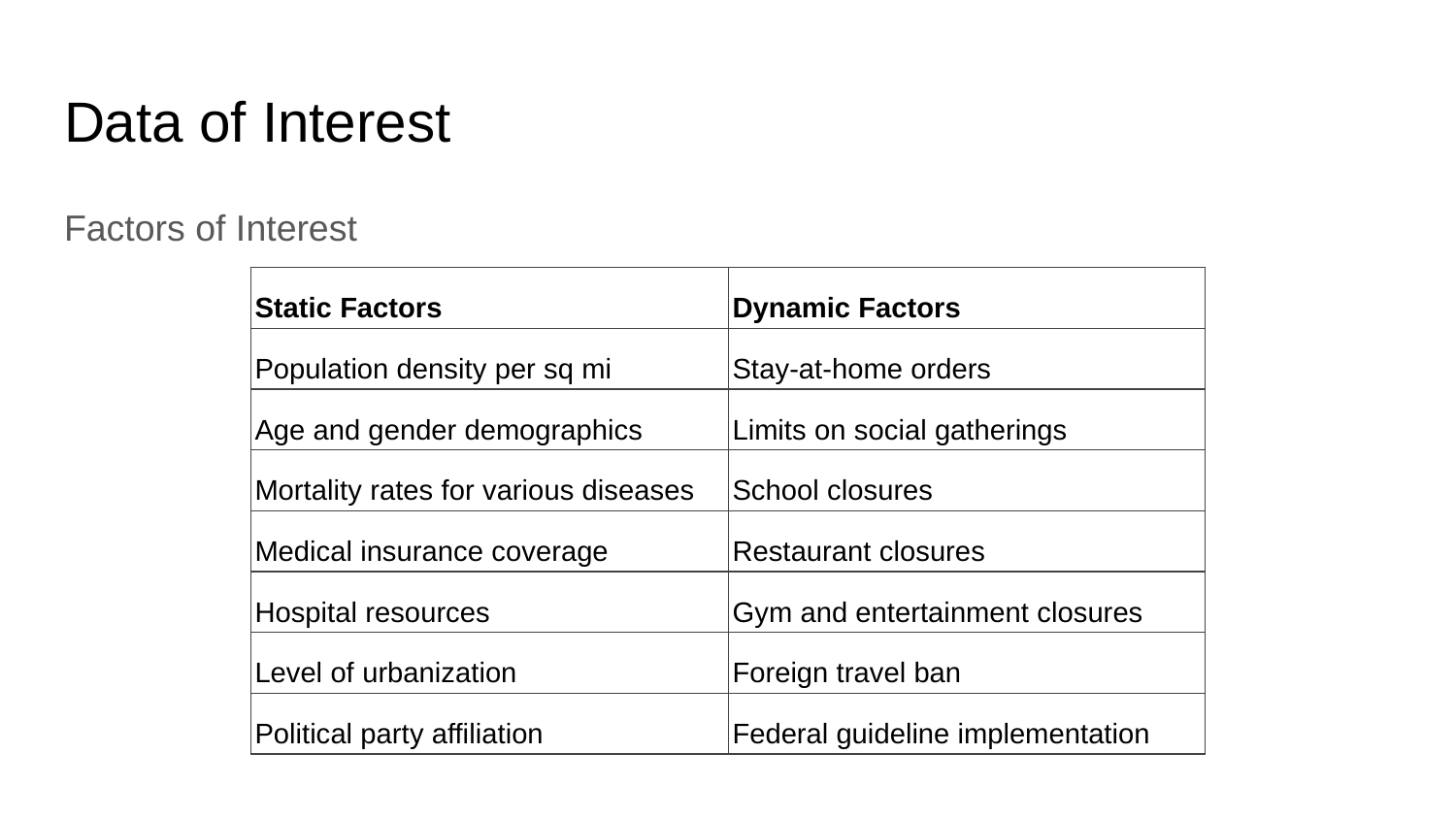

# Data of Interest
Factors of Interest
| Static Factors | Dynamic Factors |
| --- | --- |
| Population density per sq mi | Stay-at-home orders |
| Age and gender demographics | Limits on social gatherings |
| Mortality rates for various diseases | School closures |
| Medical insurance coverage | Restaurant closures |
| Hospital resources | Gym and entertainment closures |
| Level of urbanization | Foreign travel ban |
| Political party affiliation | Federal guideline implementation |